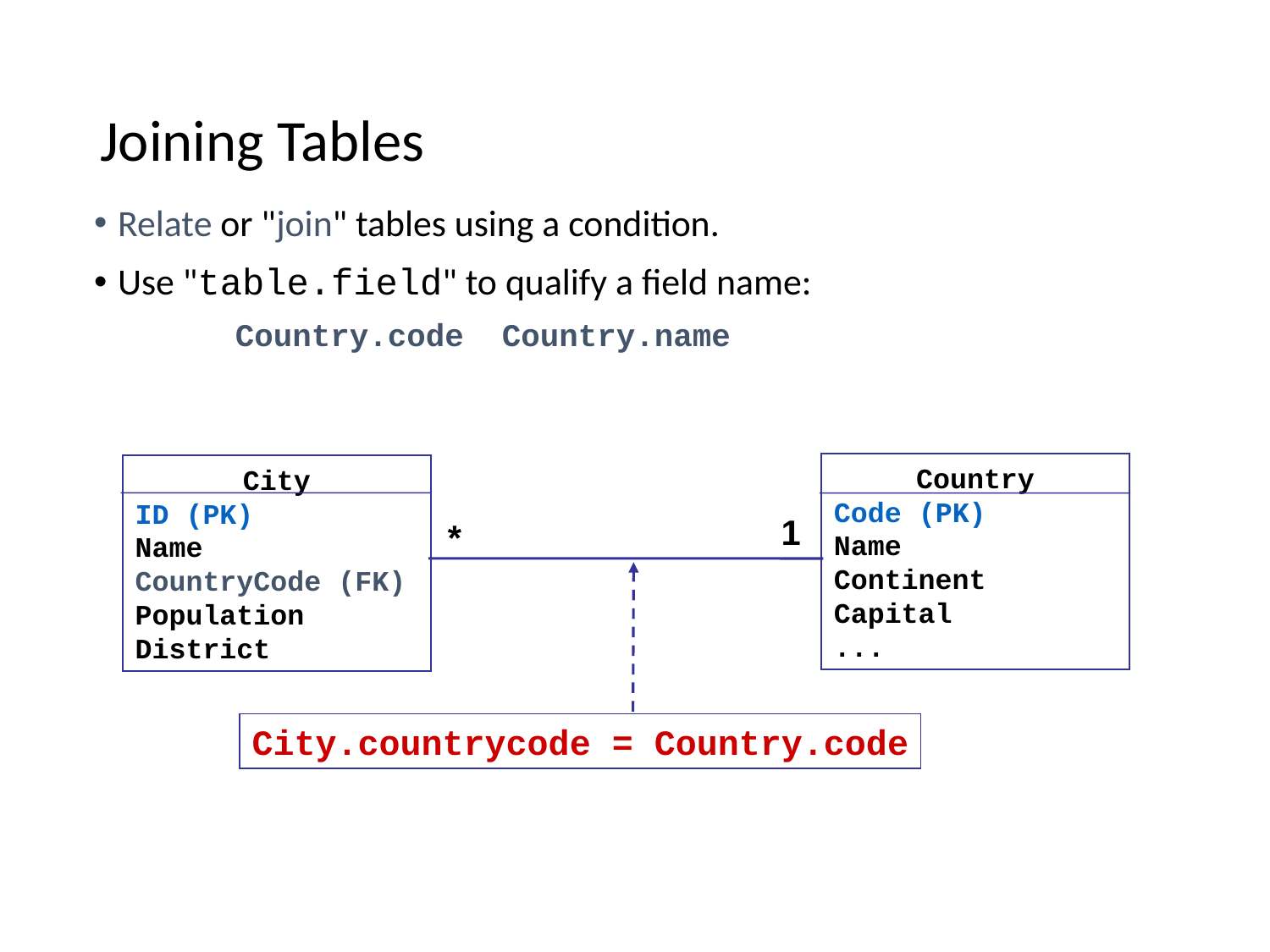

# Joining Tables
Relate or "join" tables using a condition.
Use "table.field" to qualify a field name:
             Country.code  Country.name

Country
Code (PK)
Name
Continent
Capital
...
City
ID (PK)
Name
CountryCode (FK)
Population
District

1
*

City.countrycode = Country.code